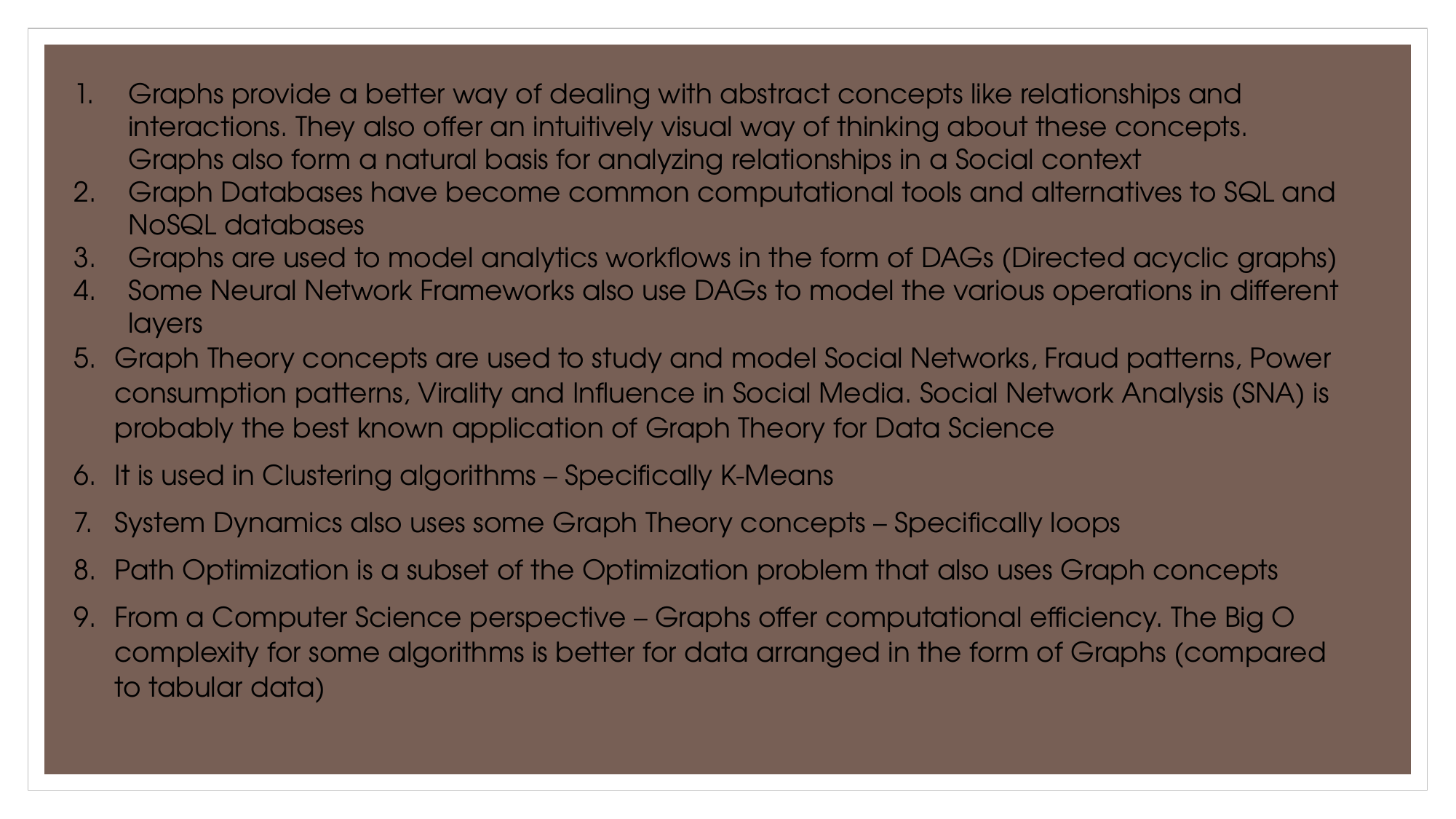

Graphs provide a better way of dealing with abstract concepts like relationships and interactions. They also offer an intuitively visual way of thinking about these concepts. Graphs also form a natural basis for analyzing relationships in a Social context
Graph Databases have become common computational tools and alternatives to SQL and NoSQL databases
Graphs are used to model analytics workflows in the form of DAGs (Directed acyclic graphs)
Some Neural Network Frameworks also use DAGs to model the various operations in different layers
Graph Theory concepts are used to study and model Social Networks, Fraud patterns, Power consumption patterns, Virality and Influence in Social Media. Social Network Analysis (SNA) is probably the best known application of Graph Theory for Data Science
It is used in Clustering algorithms – Specifically K-Means
System Dynamics also uses some Graph Theory concepts – Specifically loops
Path Optimization is a subset of the Optimization problem that also uses Graph concepts
From a Computer Science perspective – Graphs offer computational efficiency. The Big O complexity for some algorithms is better for data arranged in the form of Graphs (compared to tabular data)